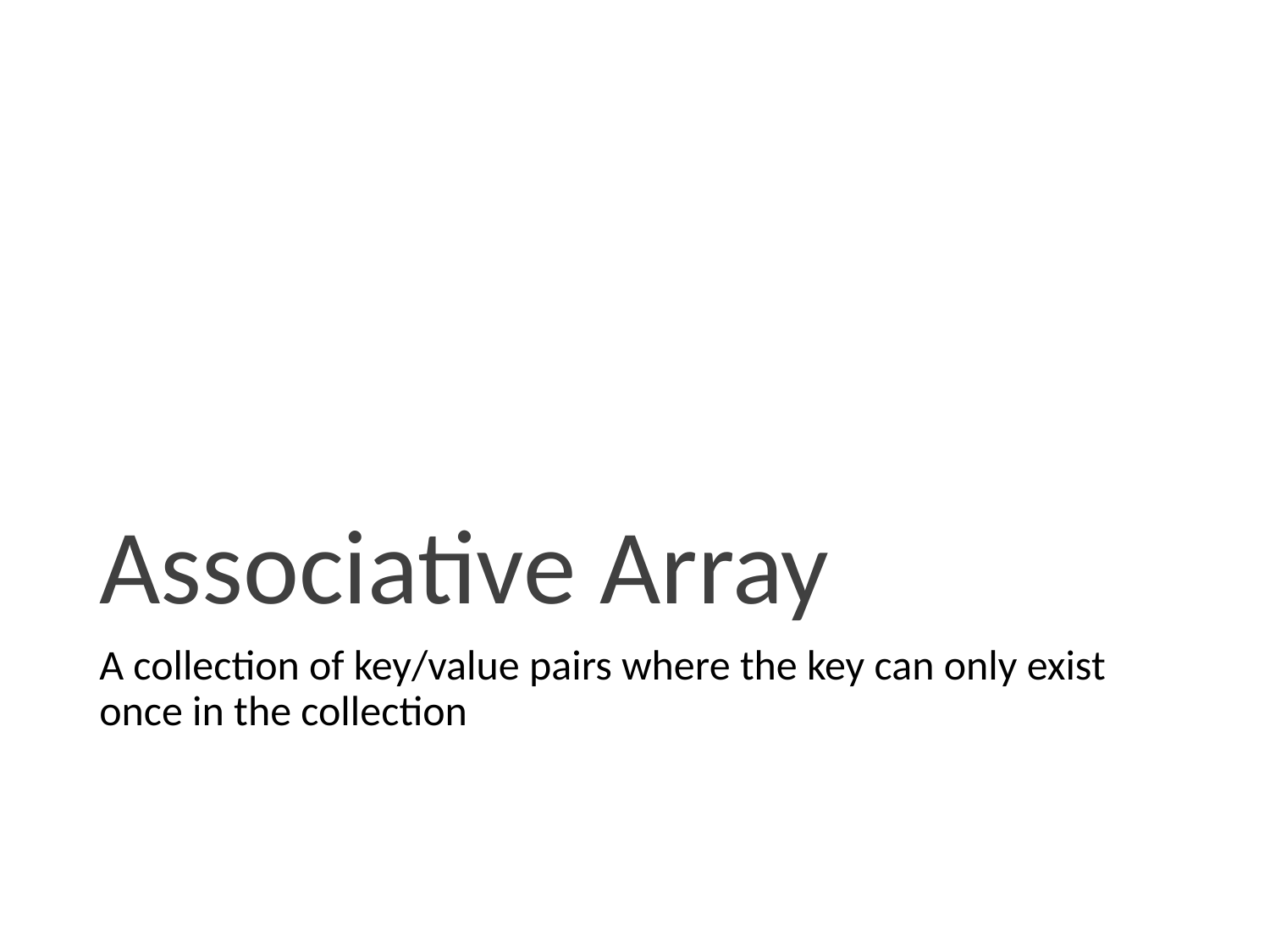

# Associative Array
A collection of key/value pairs where the key can only exist once in the collection